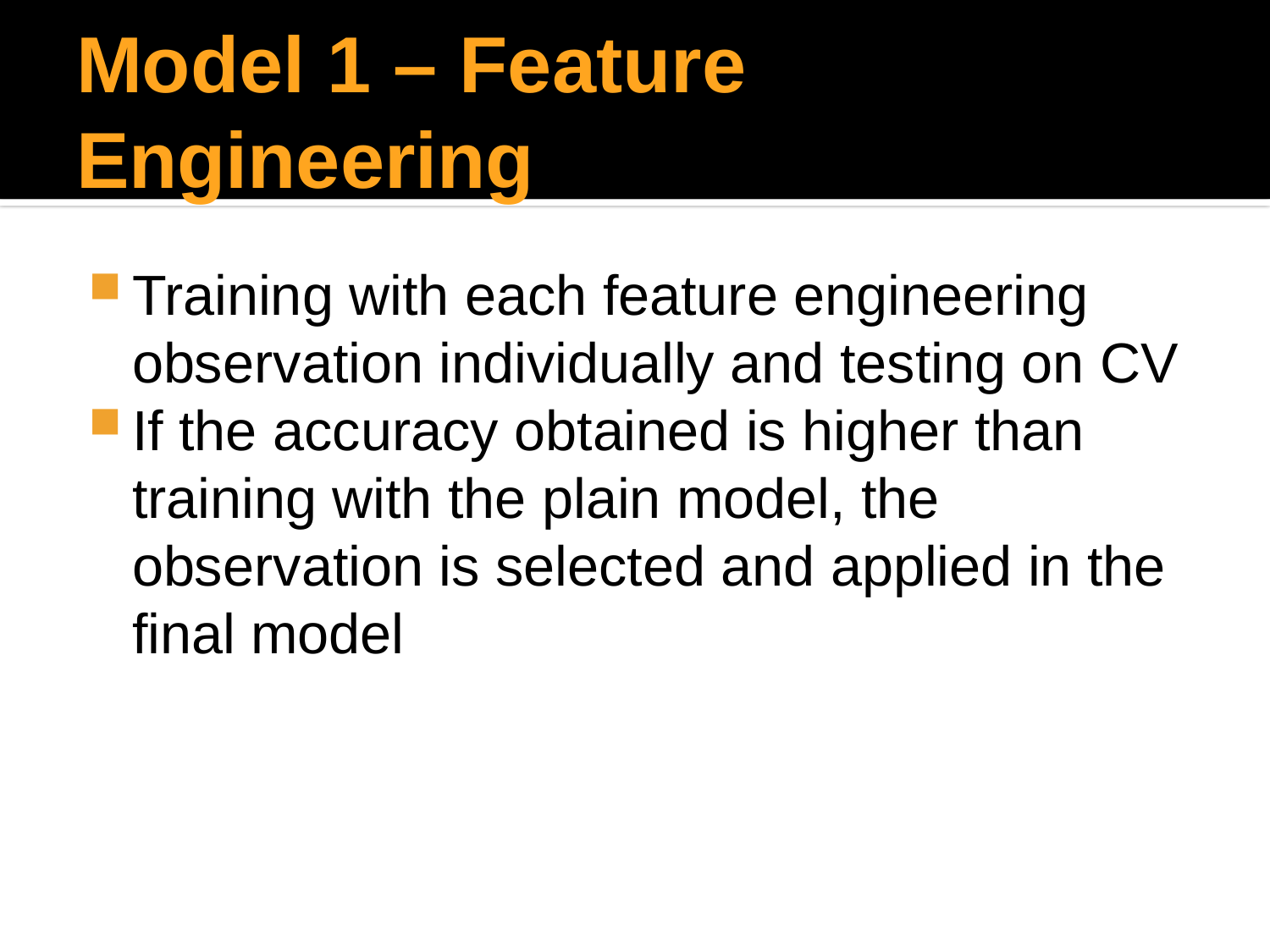

# Model 1 – Feature Engineering
Training with each feature engineering observation individually and testing on CV
If the accuracy obtained is higher than training with the plain model, the observation is selected and applied in the final model